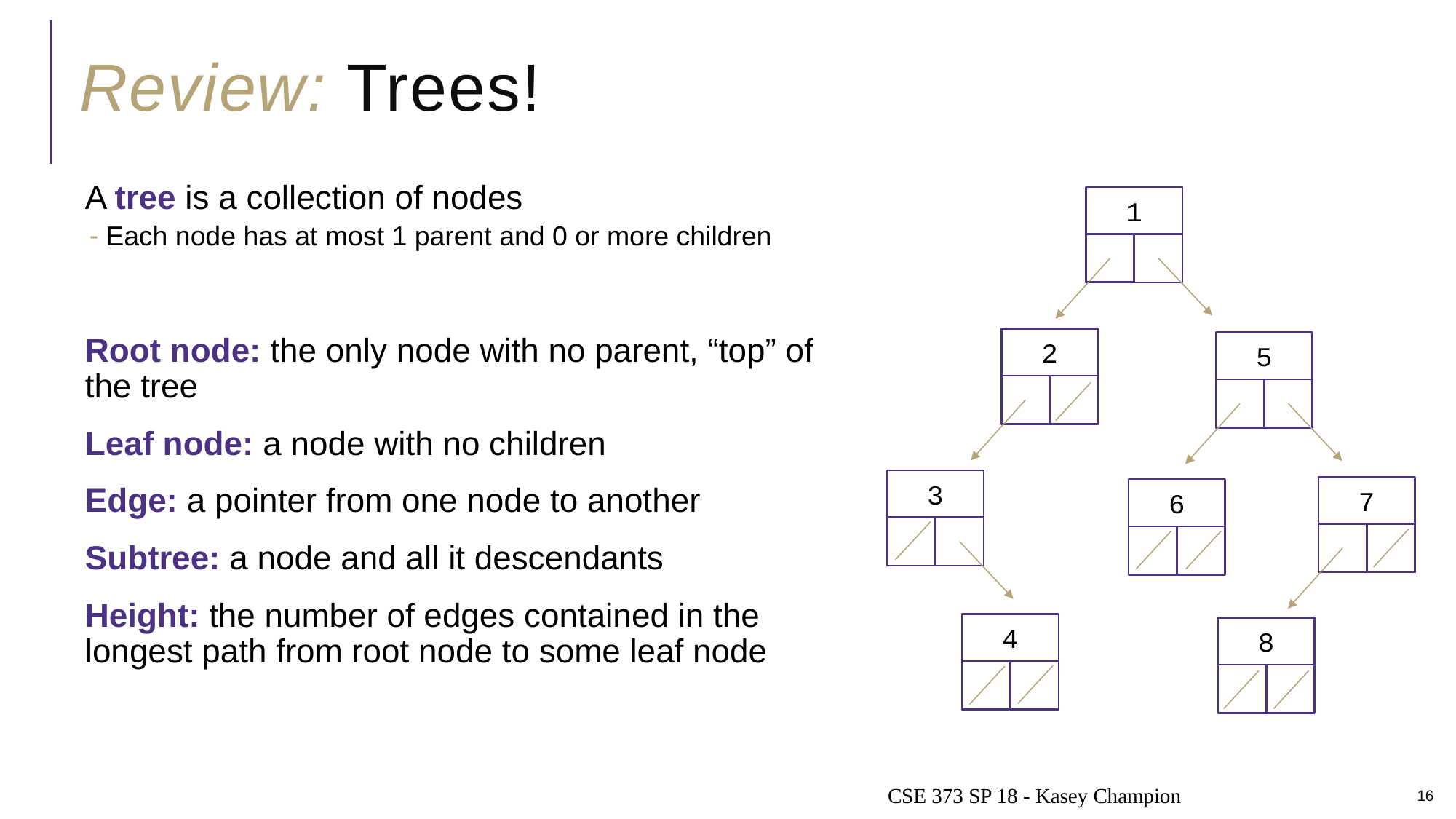

# Review: Trees!
A tree is a collection of nodes
Each node has at most 1 parent and 0 or more children

Root node: the only node with no parent, “top” of the tree
Leaf node: a node with no children
Edge: a pointer from one node to another
Subtree: a node and all it descendants
Height: the number of edges contained in the longest path from root node to some leaf node

1

2

5

3

7

6

4

8

CSE 373 SP 18 - Kasey Champion
16